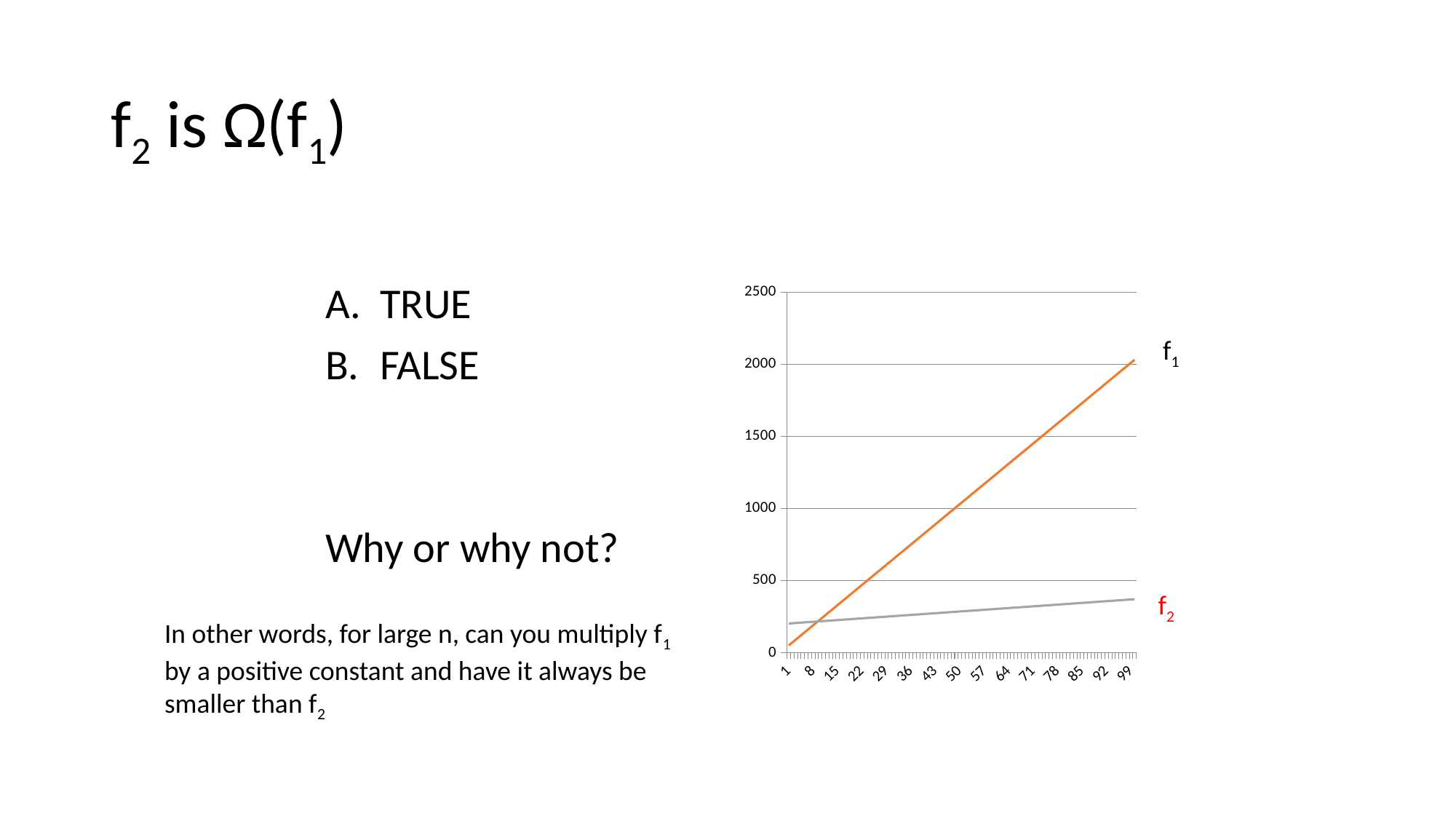

# f2 is Ω(f1)

### Chart

| Category |  |  |
|---|---|---|
TRUE
FALSE

Why or why not?
f1
f2
In other words, for large n, can you multiply f1 by a positive constant and have it always be smaller than f2